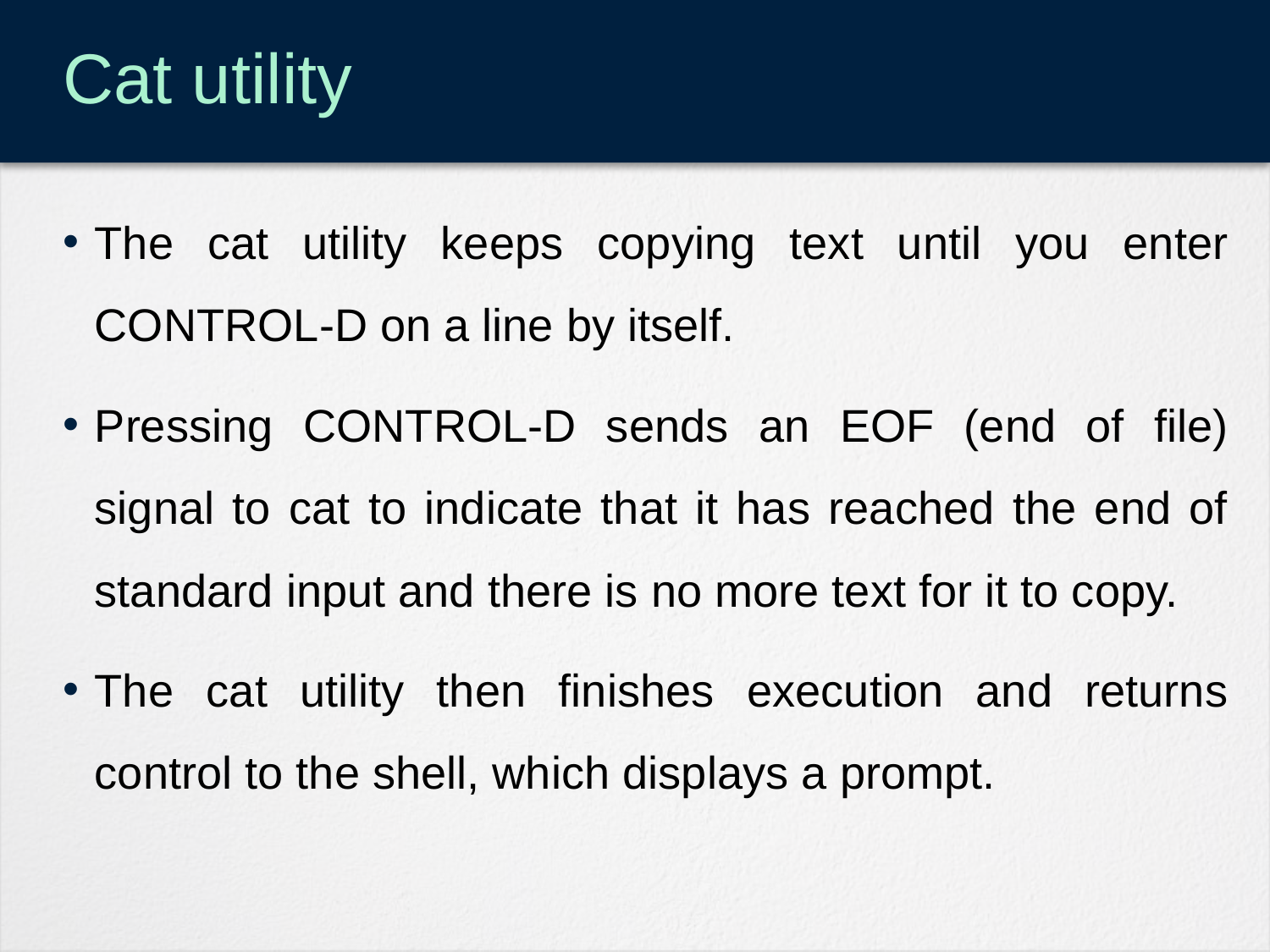

# Cat utility
The cat utility keeps copying text until you enter CONTROL-D on a line by itself.
Pressing CONTROL-D sends an EOF (end of file) signal to cat to indicate that it has reached the end of standard input and there is no more text for it to copy.
The cat utility then finishes execution and returns control to the shell, which displays a prompt.